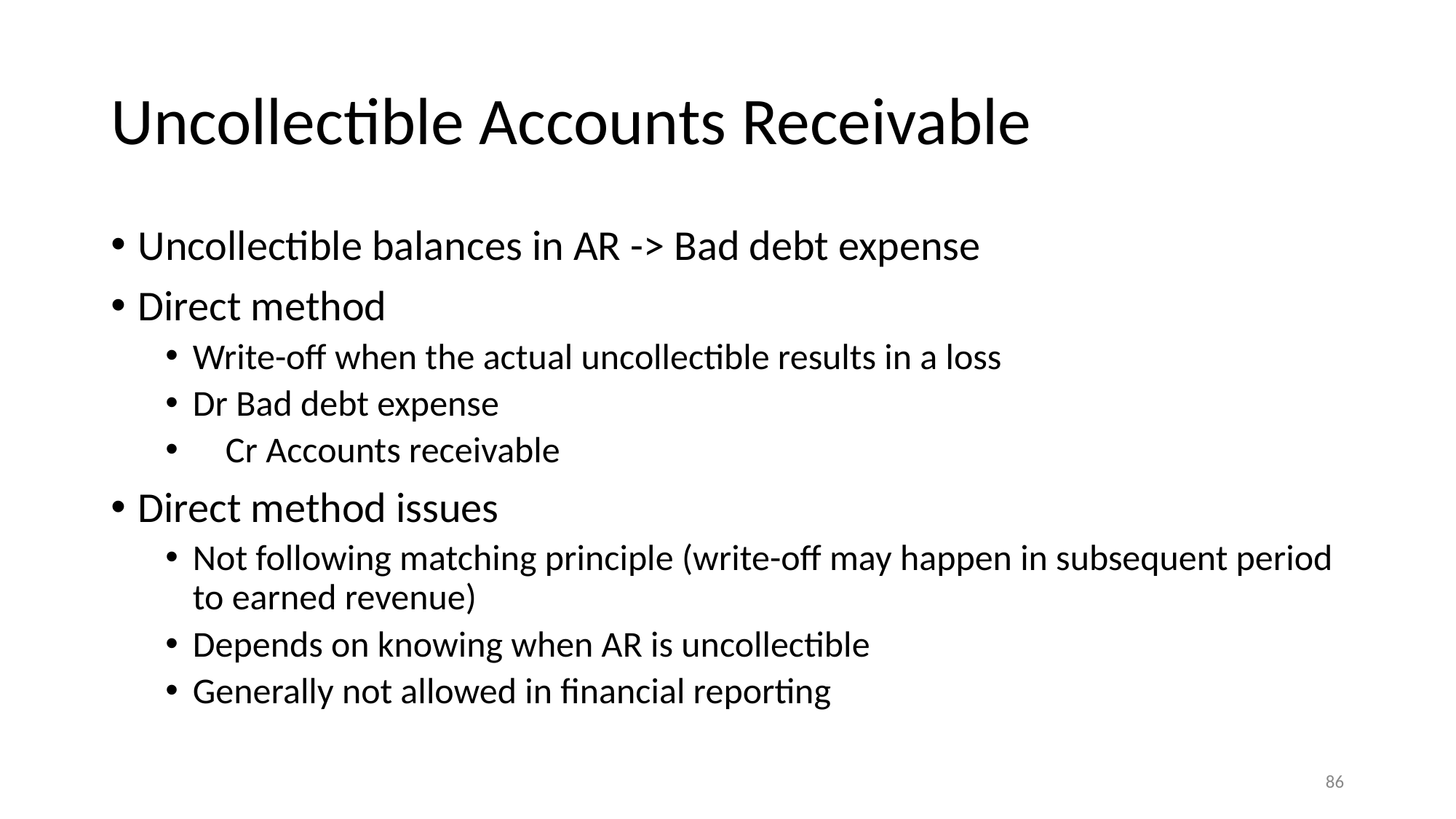

# Uncollectible Accounts Receivable
Uncollectible balances in AR -> Bad debt expense
Direct method
Write-off when the actual uncollectible results in a loss
Dr Bad debt expense
    Cr Accounts receivable
Direct method issues
Not following matching principle (write-off may happen in subsequent period to earned revenue)
Depends on knowing when AR is uncollectible
Generally not allowed in financial reporting
86